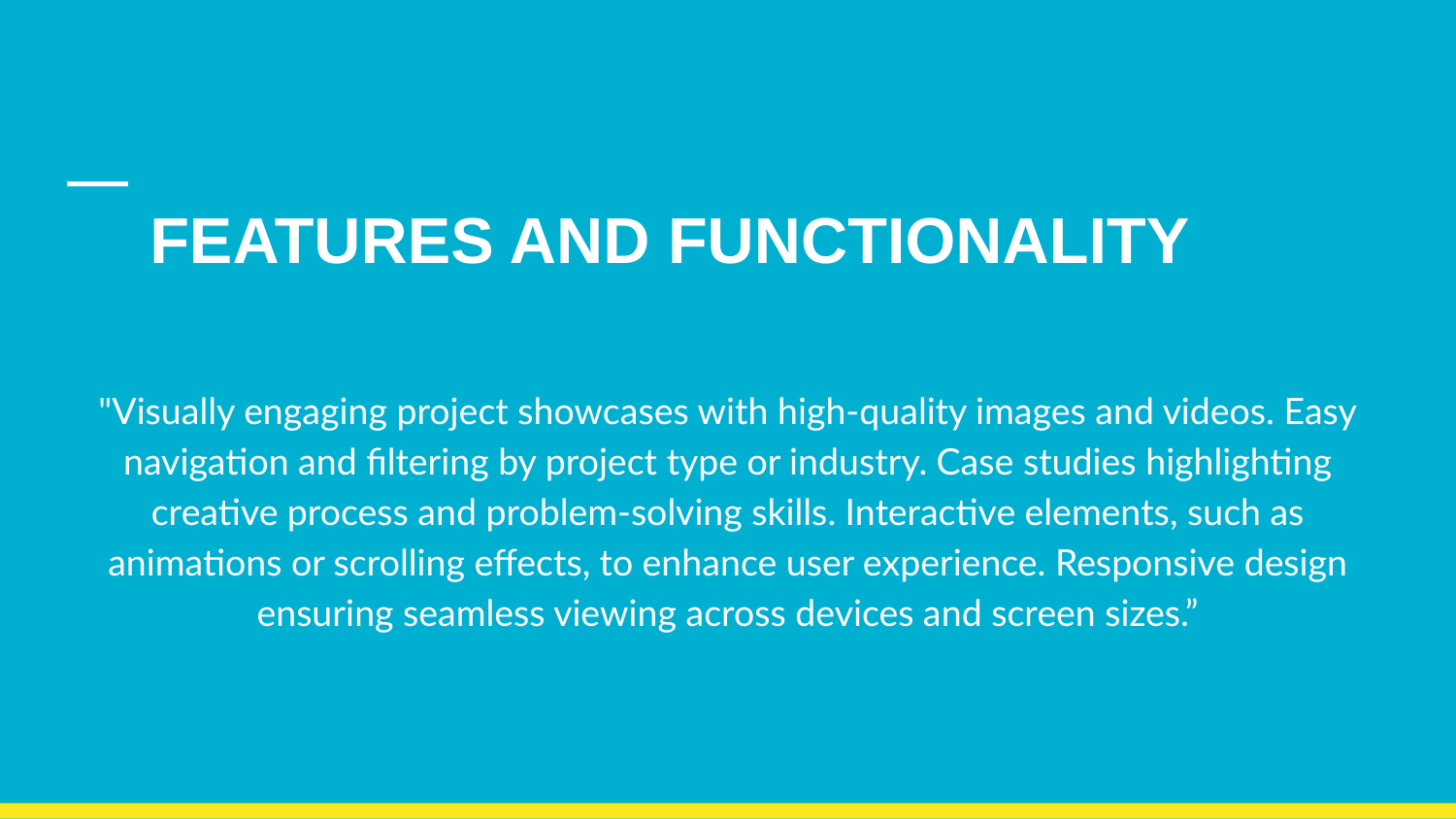

# FEATURES AND FUNCTIONALITY

"Visually engaging project showcases with high-quality images and videos. Easy navigation and filtering by project type or industry. Case studies highlighting creative process and problem-solving skills. Interactive elements, such as animations or scrolling effects, to enhance user experience. Responsive design ensuring seamless viewing across devices and screen sizes.”